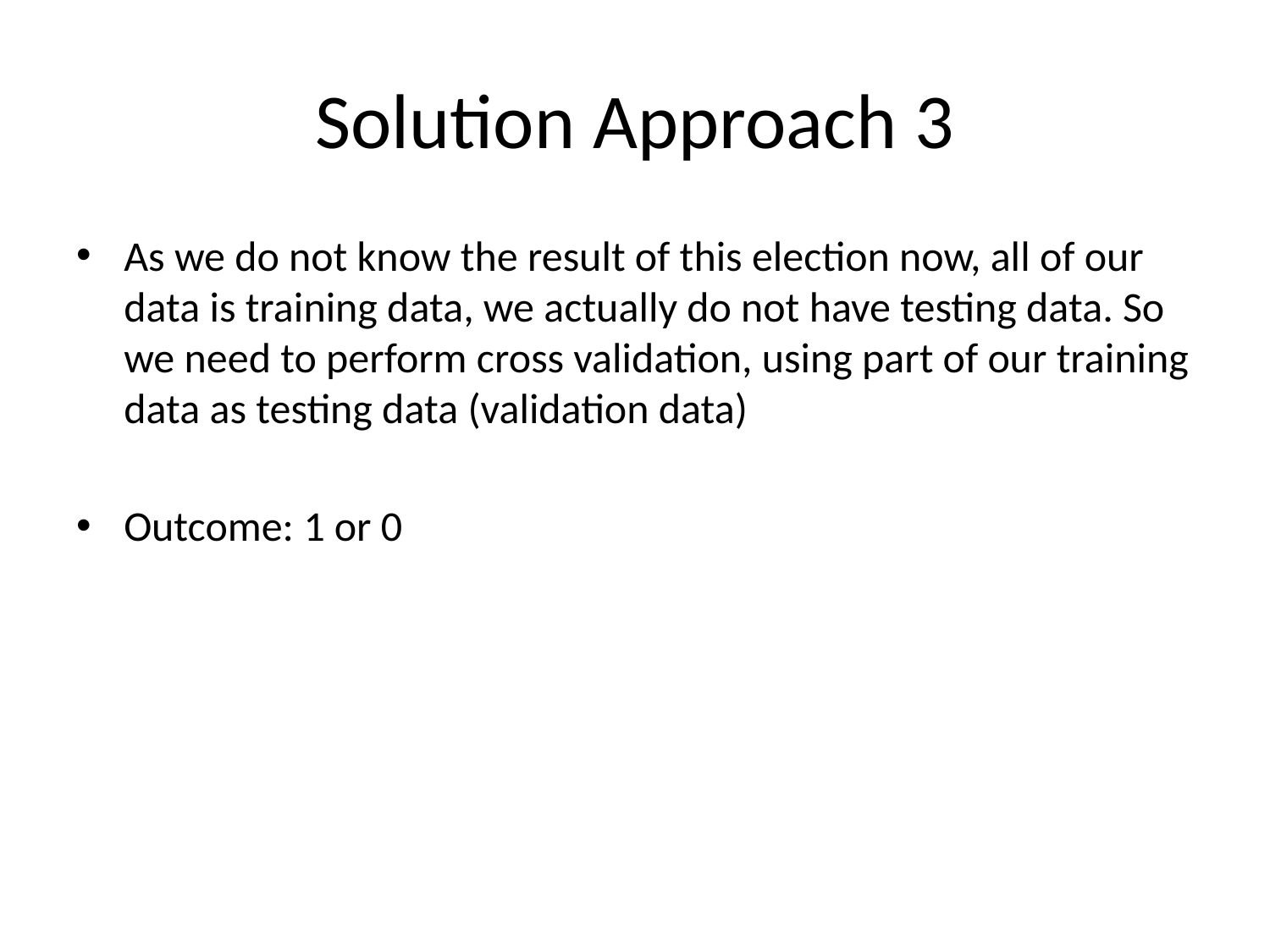

# Solution Approach 3
As we do not know the result of this election now, all of our data is training data, we actually do not have testing data. So we need to perform cross validation, using part of our training data as testing data (validation data)

Outcome: 1 or 0